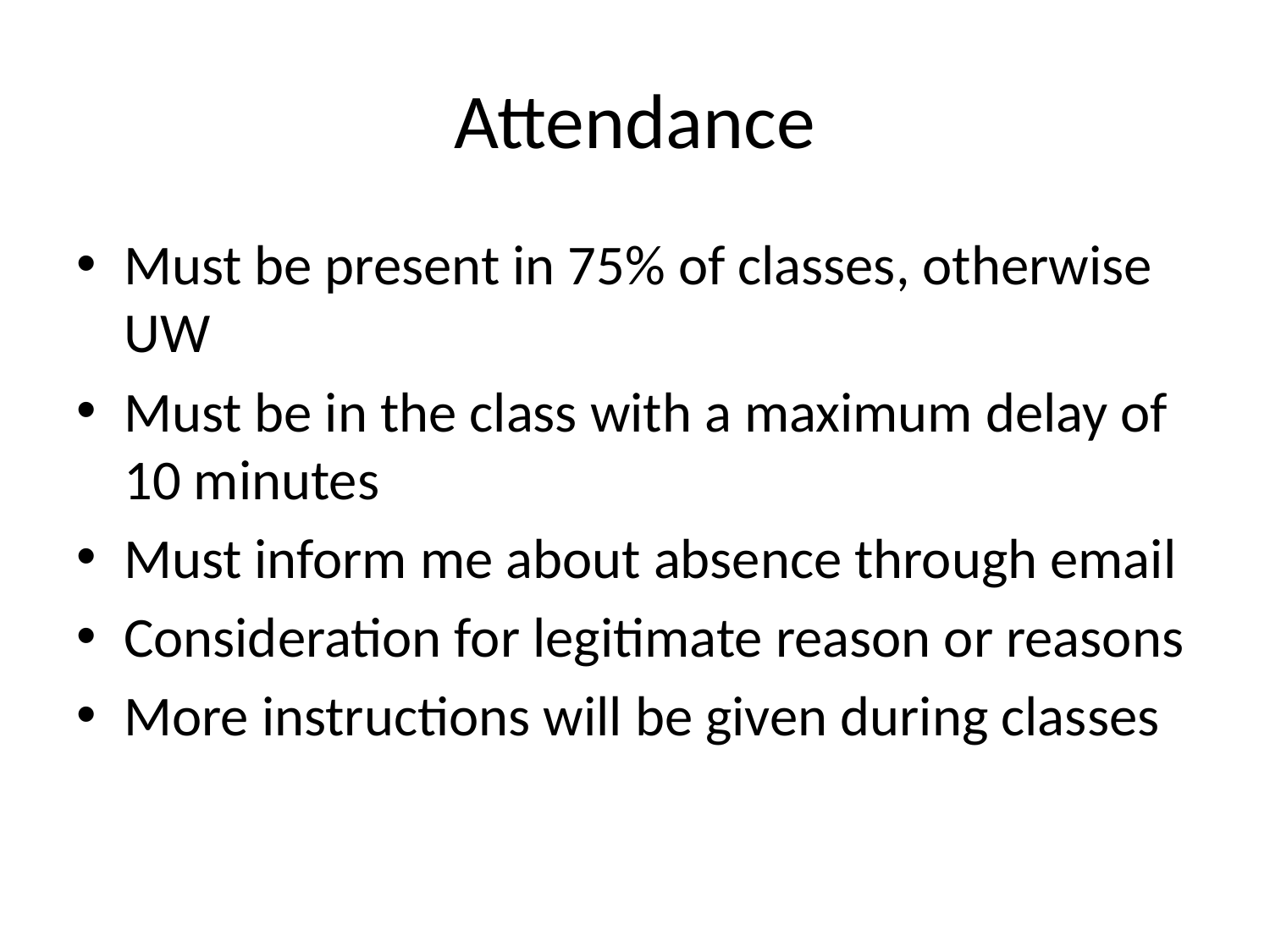

# Attendance
Must be present in 75% of classes, otherwise UW
Must be in the class with a maximum delay of 10 minutes
Must inform me about absence through email
Consideration for legitimate reason or reasons
More instructions will be given during classes